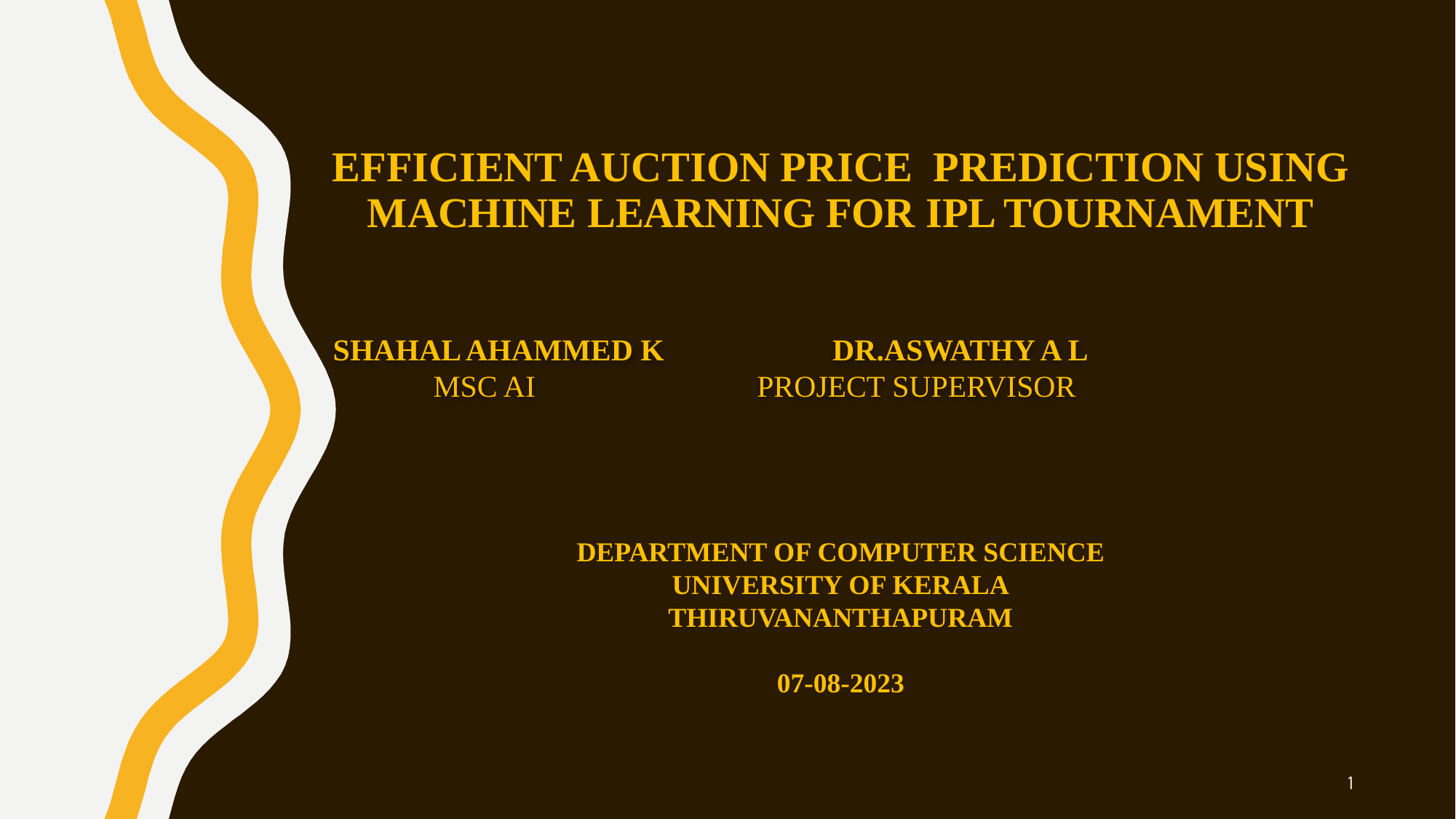

# EFFICIENT AUCTION PRICE  PREDICTION USING MACHINE LEARNING FOR IPL TOURNAMENT
SHAHAL AHAMMED K                      DR.ASWATHY A L
      MSC AI                             PROJECT SUPERVISOR

DEPARTMENT OF COMPUTER SCIENCE
UNIVERSITY OF KERALA
THIRUVANANTHAPURAM
07-08-2023

1